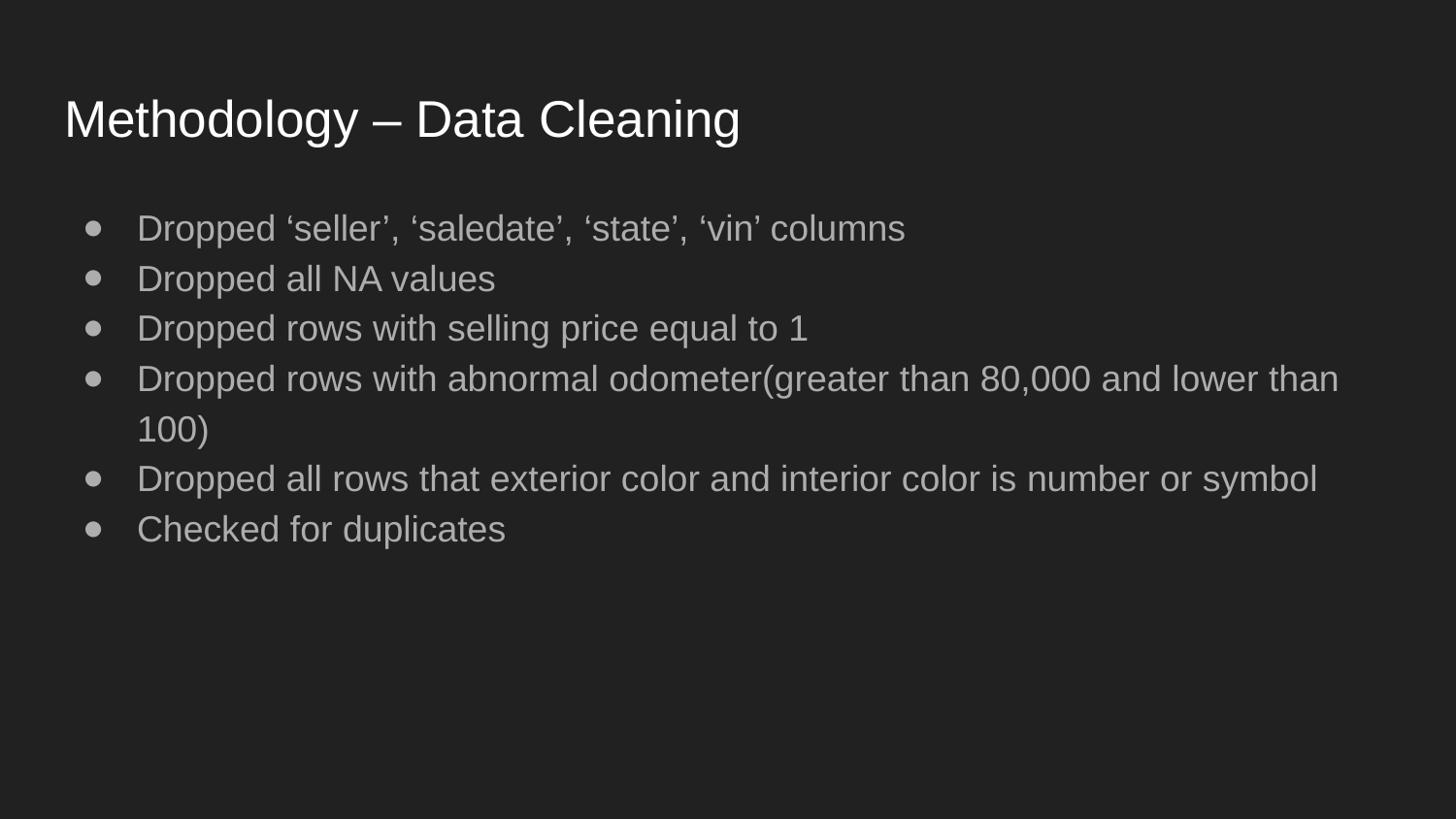

# Methodology – Data Cleaning
Dropped ‘seller’, ‘saledate’, ‘state’, ‘vin’ columns
Dropped all NA values
Dropped rows with selling price equal to 1
Dropped rows with abnormal odometer(greater than 80,000 and lower than 100)
Dropped all rows that exterior color and interior color is number or symbol
Checked for duplicates